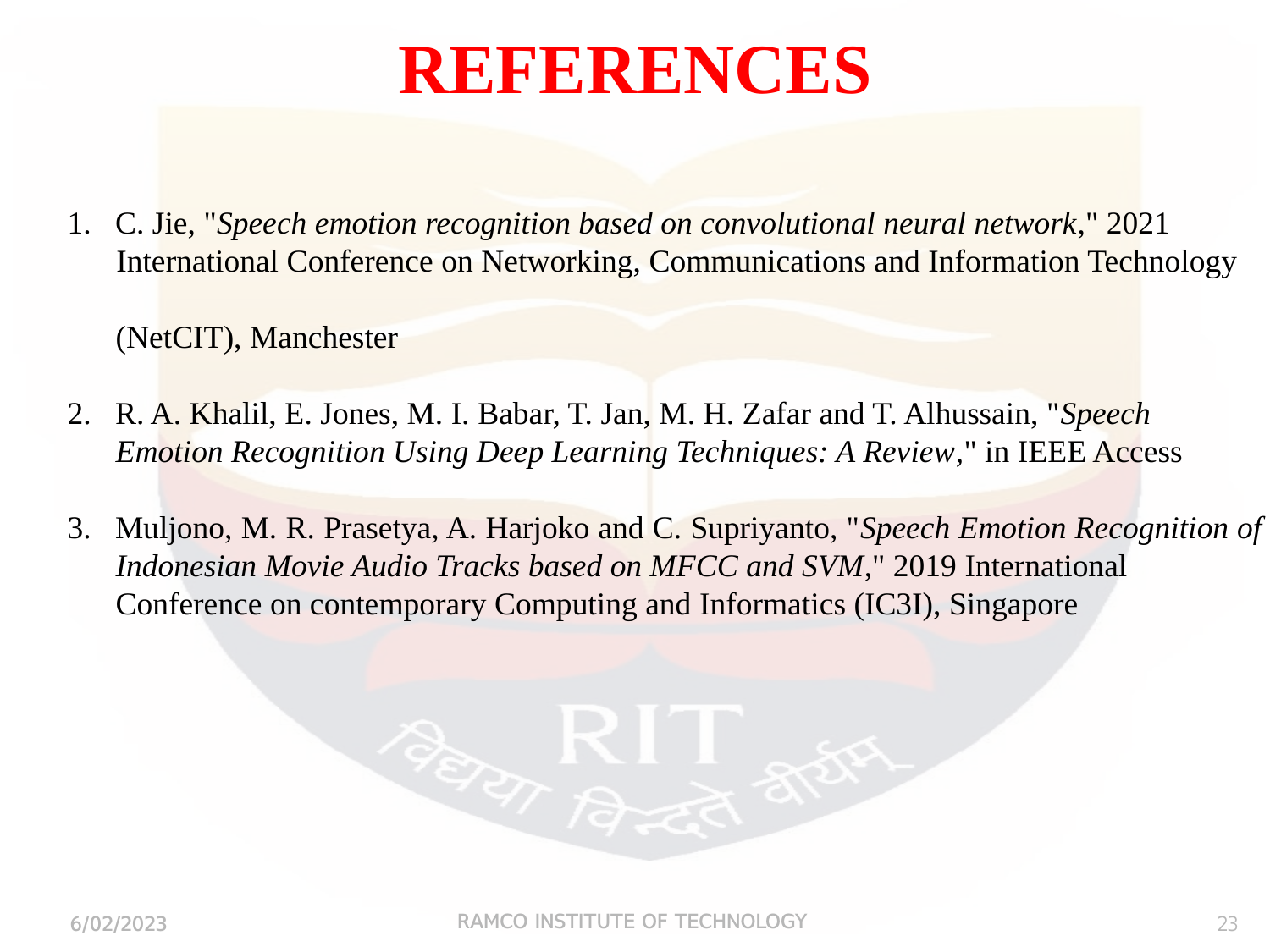

# REFERENCES
C. Jie, "Speech emotion recognition based on convolutional neural network," 2021
      International Conference on Networking, Communications and Information Technology
      (NetCIT), Manchester

R. A. Khalil, E. Jones, M. I. Babar, T. Jan, M. H. Zafar and T. Alhussain, "Speech
      Emotion Recognition Using Deep Learning Techniques: A Review," in IEEE Access

Muljono, M. R. Prasetya, A. Harjoko and C. Supriyanto, "Speech Emotion Recognition of
      Indonesian Movie Audio Tracks based on MFCC and SVM," 2019 International
      Conference on contemporary Computing and Informatics (IC3I), Singapore
RAMCO INSTITUTE OF TECHNOLOGY
6/02/2023
23